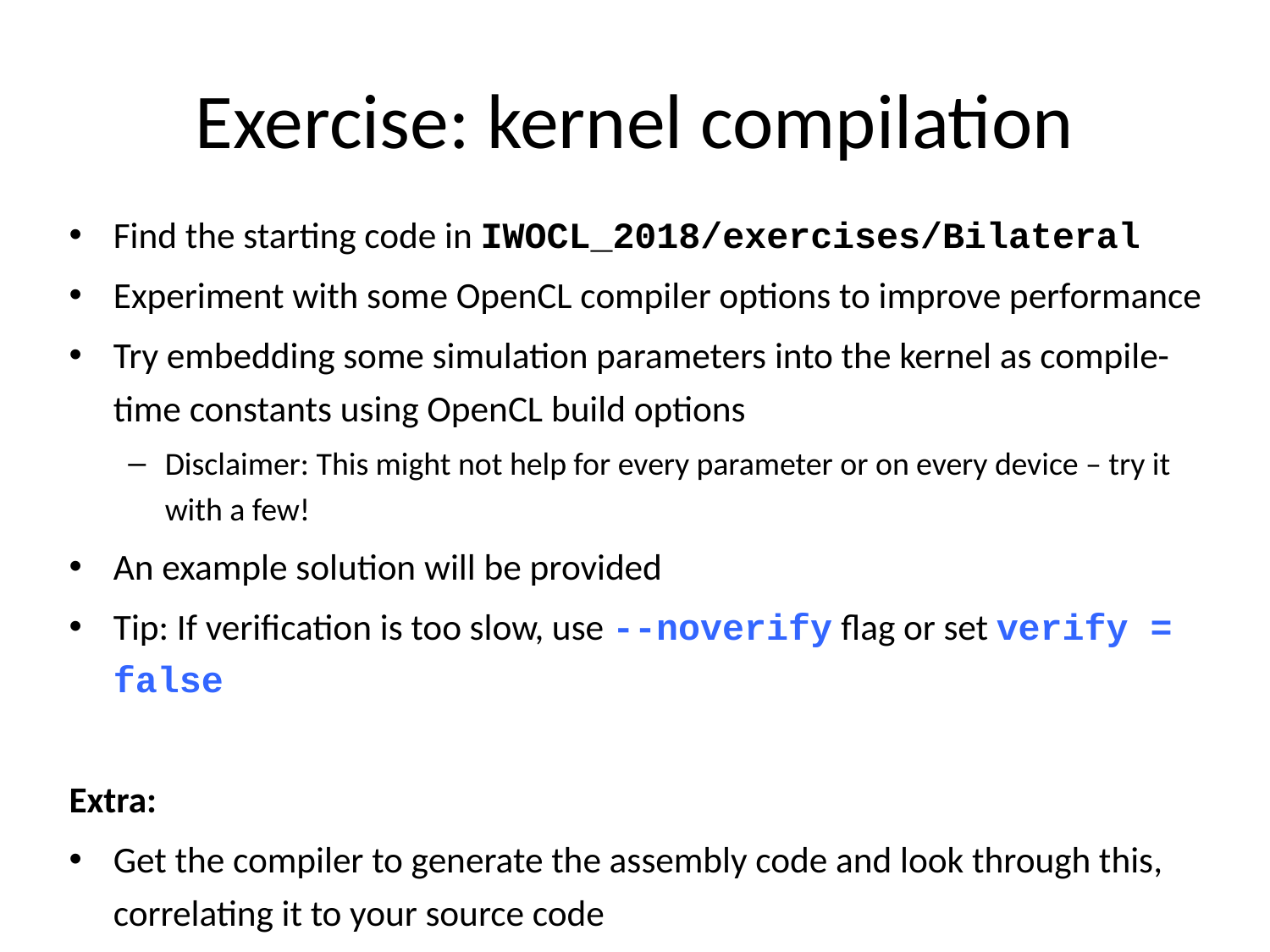

# Exercise: kernel compilation
Find the starting code in IWOCL_2018/exercises/Bilateral
Experiment with some OpenCL compiler options to improve performance
Try embedding some simulation parameters into the kernel as compile-time constants using OpenCL build options
Disclaimer: This might not help for every parameter or on every device – try it with a few!
An example solution will be provided
Tip: If verification is too slow, use --noverify flag or set verify = false

Extra:
Get the compiler to generate the assembly code and look through this, correlating it to your source code